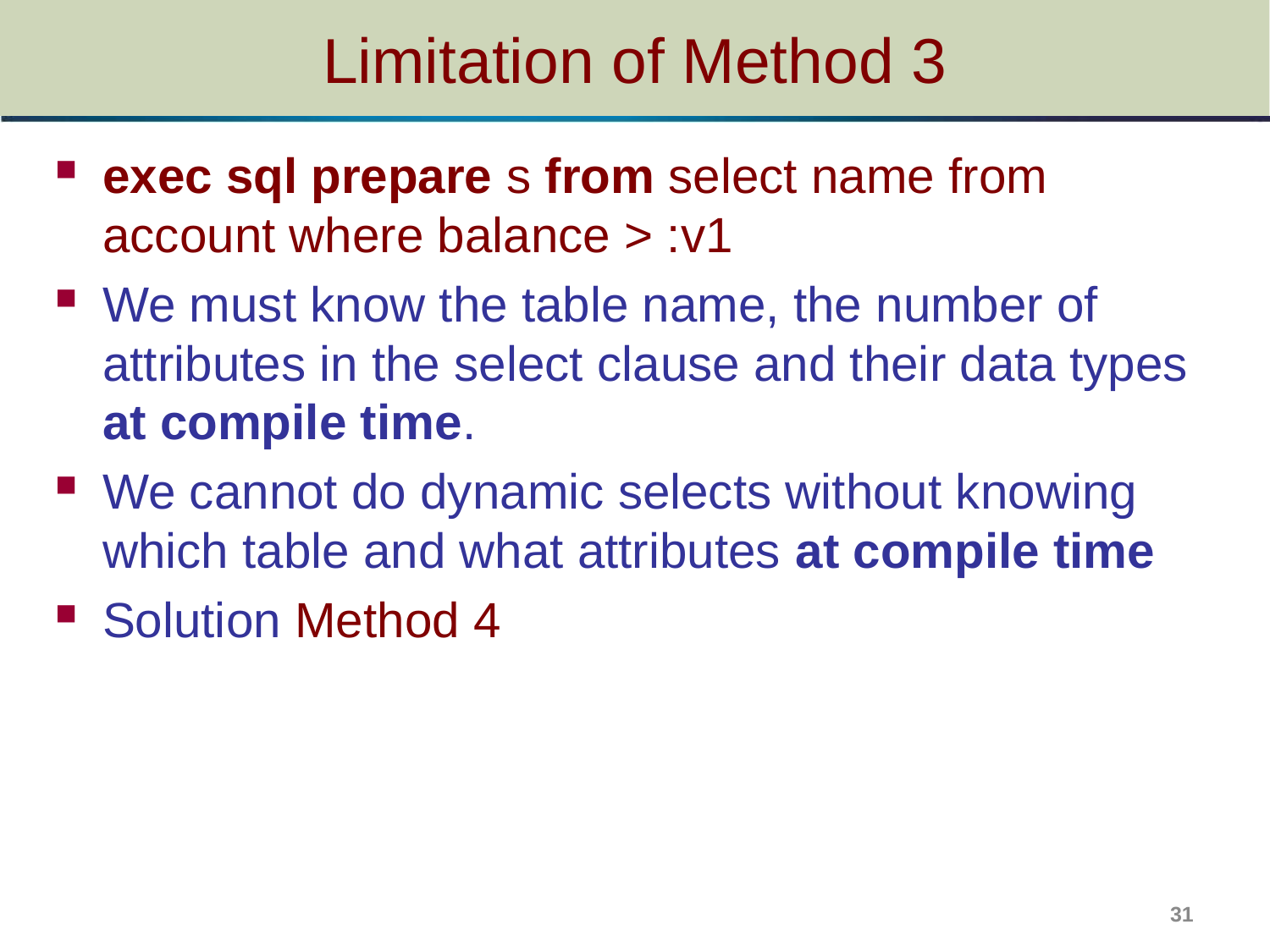

# Limitation of Method 3
exec sql prepare s from select name from account where balance > :v1
We must know the table name, the number of attributes in the select clause and their data types at compile time.
We cannot do dynamic selects without knowing which table and what attributes at compile time
Solution Method 4
31